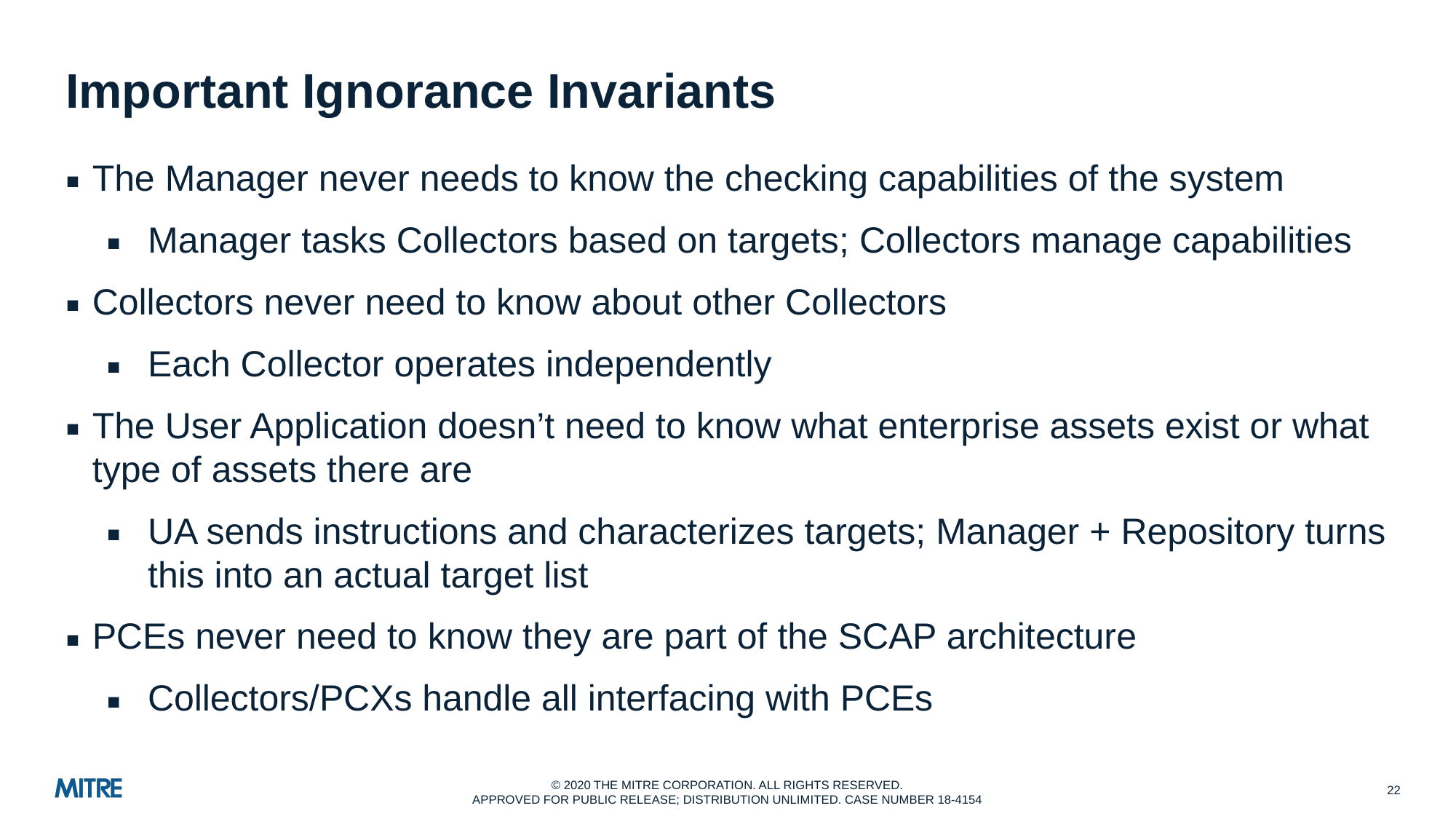

# Important Ignorance Invariants
The Manager never needs to know the checking capabilities of the system
Manager tasks Collectors based on targets; Collectors manage capabilities
Collectors never need to know about other Collectors
Each Collector operates independently
The User Application doesn’t need to know what enterprise assets exist or what type of assets there are
UA sends instructions and characterizes targets; Manager + Repository turns this into an actual target list
PCEs never need to know they are part of the SCAP architecture
Collectors/PCXs handle all interfacing with PCEs

22